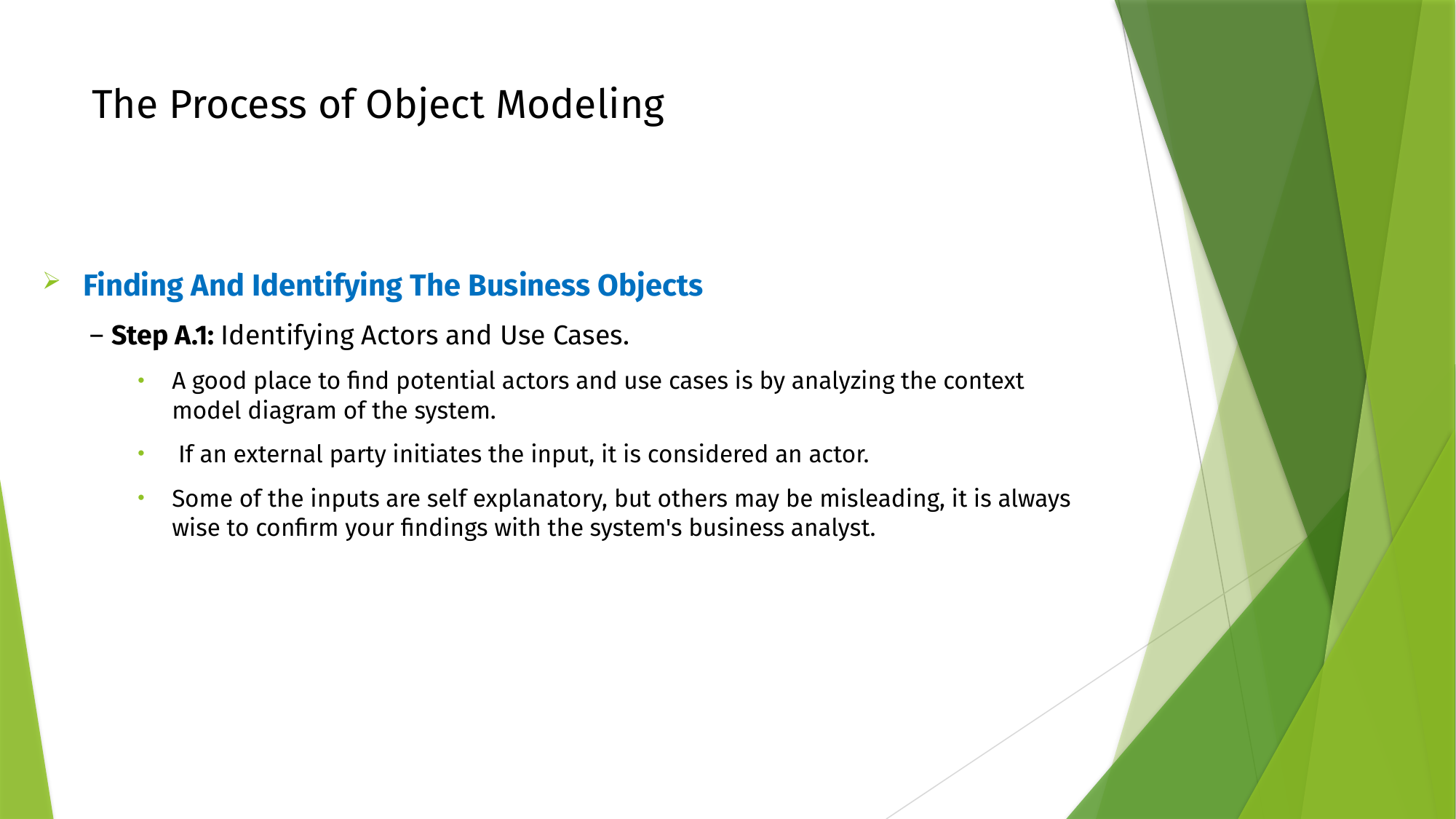

# The Process of Object Modeling
Finding And Identifying The Business Objects
– Step A.1: Identifying Actors and Use Cases.
A good place to find potential actors and use cases is by analyzing the context model diagram of the system.
 If an external party initiates the input, it is considered an actor.
Some of the inputs are self explanatory, but others may be misleading, it is always wise to confirm your findings with the system's business analyst.